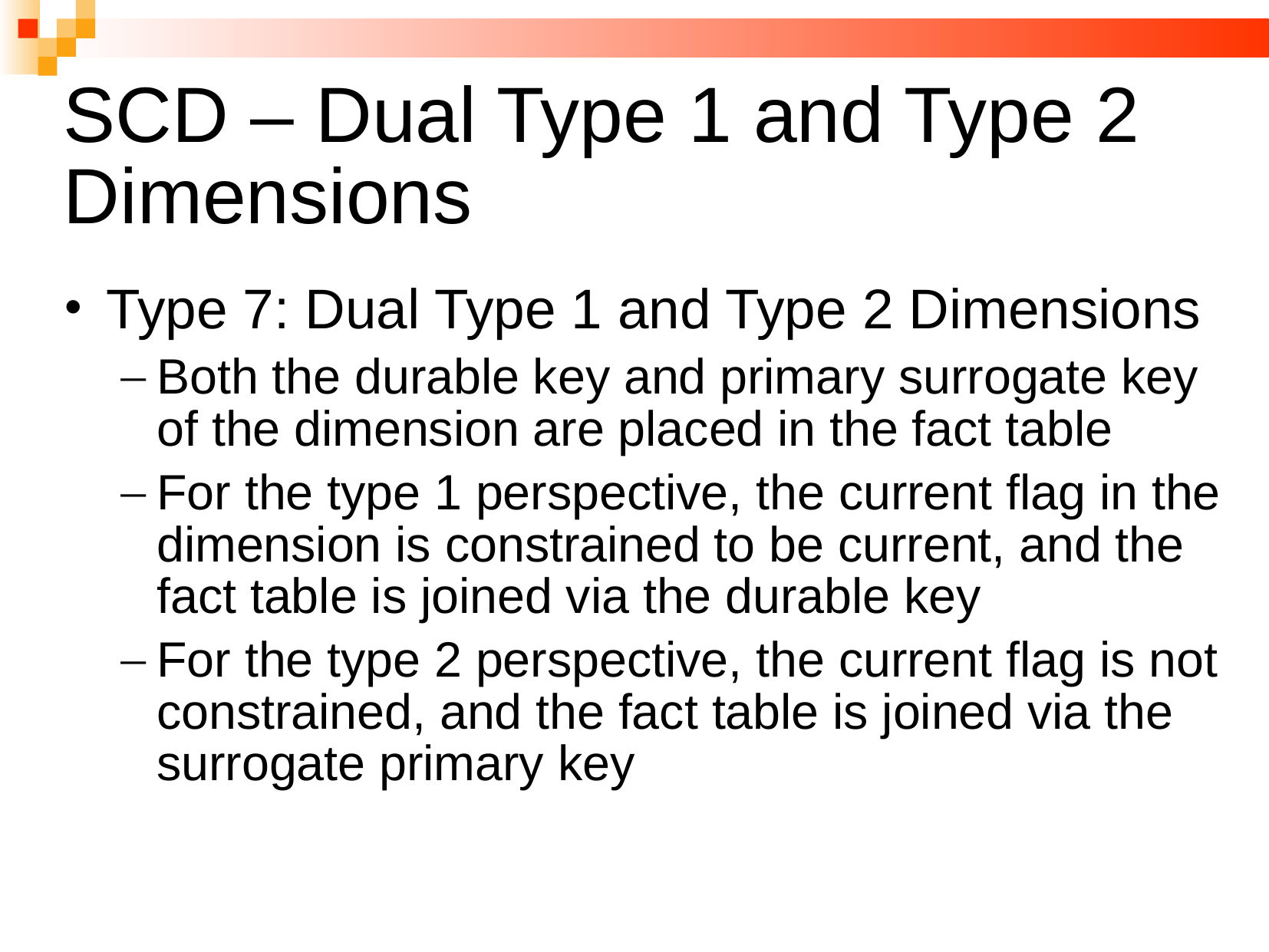

# SCD – Dual Type 1 and Type 2 Dimensions
Type 7: Dual Type 1 and Type 2 Dimensions
Both the durable key and primary surrogate key of the dimension are placed in the fact table
For the type 1 perspective, the current flag in the dimension is constrained to be current, and the fact table is joined via the durable key
For the type 2 perspective, the current flag is not constrained, and the fact table is joined via the surrogate primary key